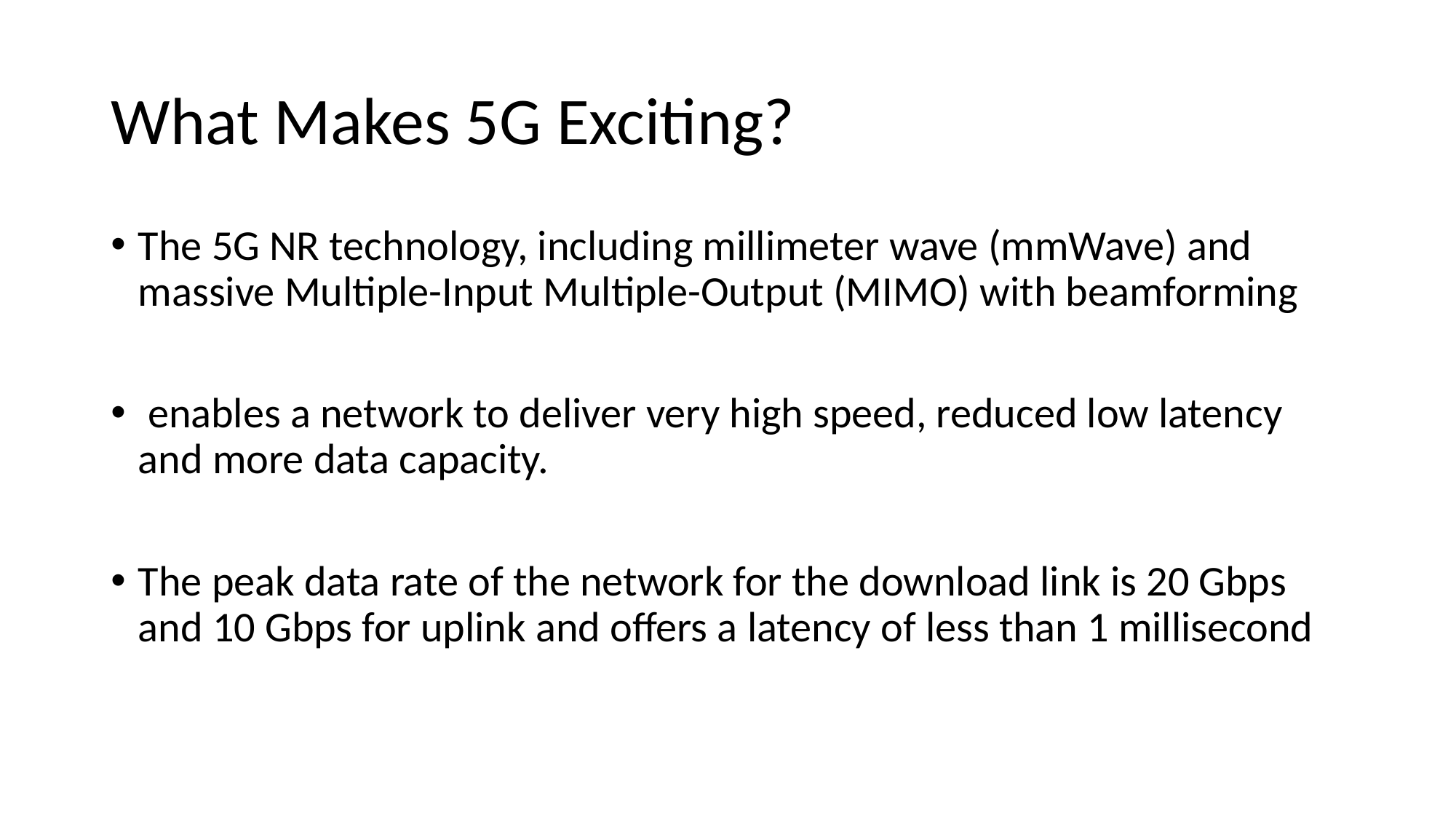

# What Makes 5G Exciting?
The 5G NR technology, including millimeter wave (mmWave) and massive Multiple-Input Multiple-Output (MIMO) with beamforming

 enables a network to deliver very high speed, reduced low latency and more data capacity.

The peak data rate of the network for the download link is 20 Gbps and 10 Gbps for uplink and offers a latency of less than 1 millisecond